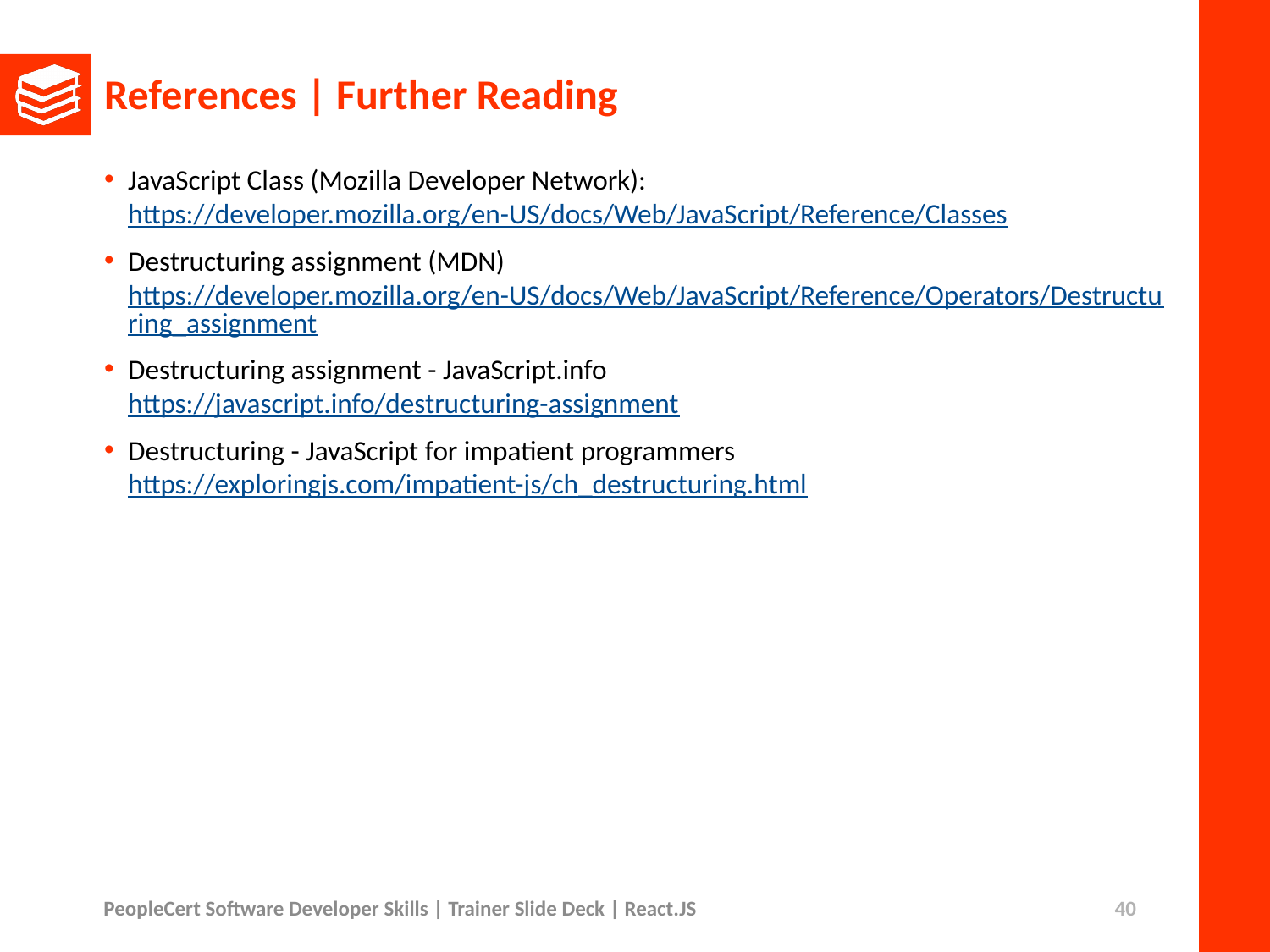

# References | Further Reading
JavaScript Class (Mozilla Developer Network): 
https://developer.mozilla.org/en-US/docs/Web/JavaScript/Reference/Classes
Destructuring assignment (MDN)
https://developer.mozilla.org/en-US/docs/Web/JavaScript/Reference/Operators/Destructuring_assignment
Destructuring assignment - JavaScript.info
https://javascript.info/destructuring-assignment
Destructuring - JavaScript for impatient programmers
https://exploringjs.com/impatient-js/ch_destructuring.html

PeopleCert Software Developer Skills | Trainer Slide Deck | React.JS
40